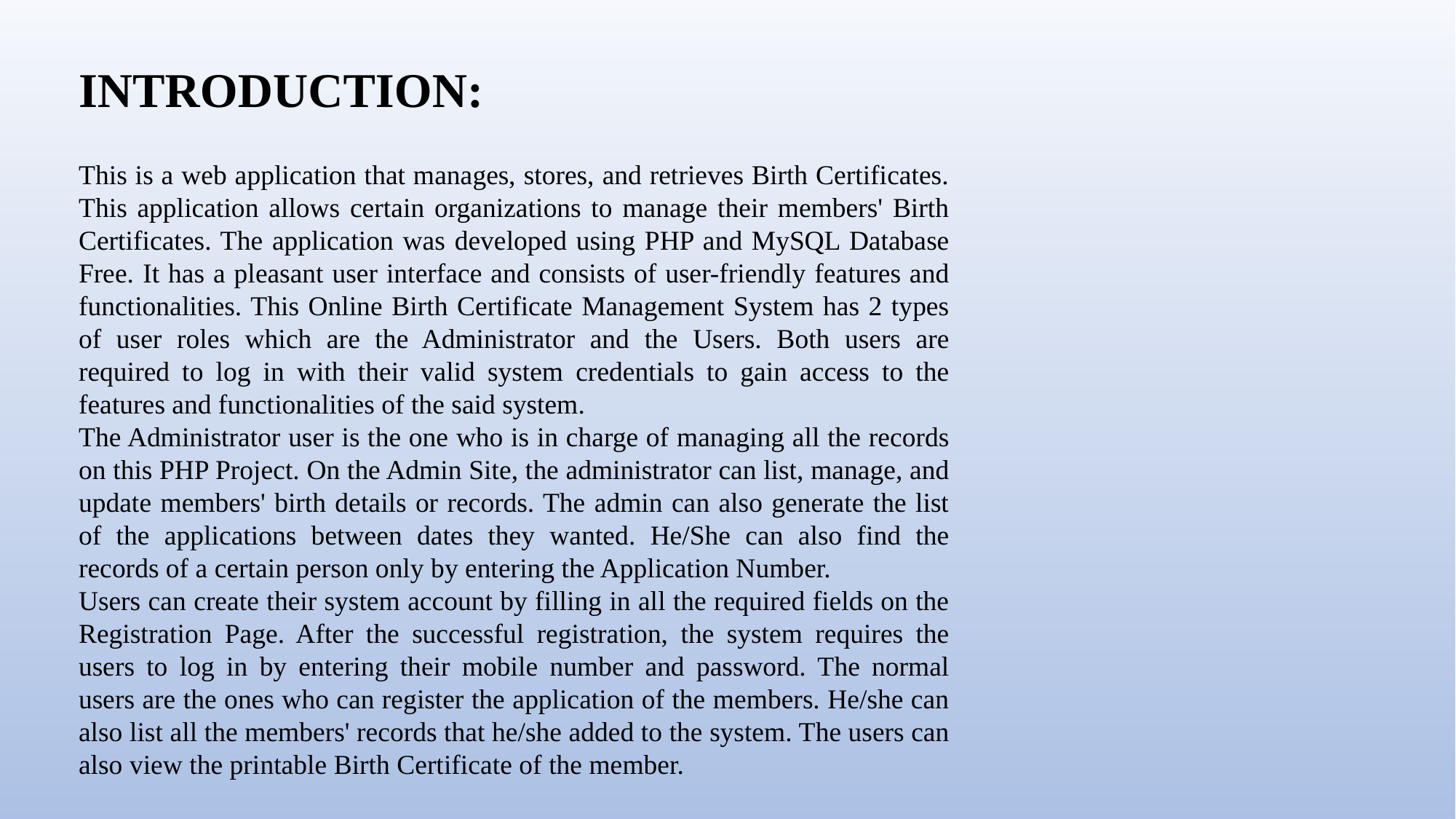

INTRODUCTION:

This is a web application that manages, stores, and retrieves Birth Certificates. This application allows certain organizations to manage their members' Birth Certificates. The application was developed using PHP and MySQL Database Free. It has a pleasant user interface and consists of user-friendly features and functionalities. This Online Birth Certificate Management System has 2 types of user roles which are the Administrator and the Users. Both users are required to log in with their valid system credentials to gain access to the features and functionalities of the said system.
The Administrator user is the one who is in charge of managing all the records on this PHP Project. On the Admin Site, the administrator can list, manage, and update members' birth details or records. The admin can also generate the list of the applications between dates they wanted. He/She can also find the records of a certain person only by entering the Application Number.
Users can create their system account by filling in all the required fields on the Registration Page. After the successful registration, the system requires the users to log in by entering their mobile number and password. The normal users are the ones who can register the application of the members. He/she can also list all the members' records that he/she added to the system. The users can also view the printable Birth Certificate of the member.